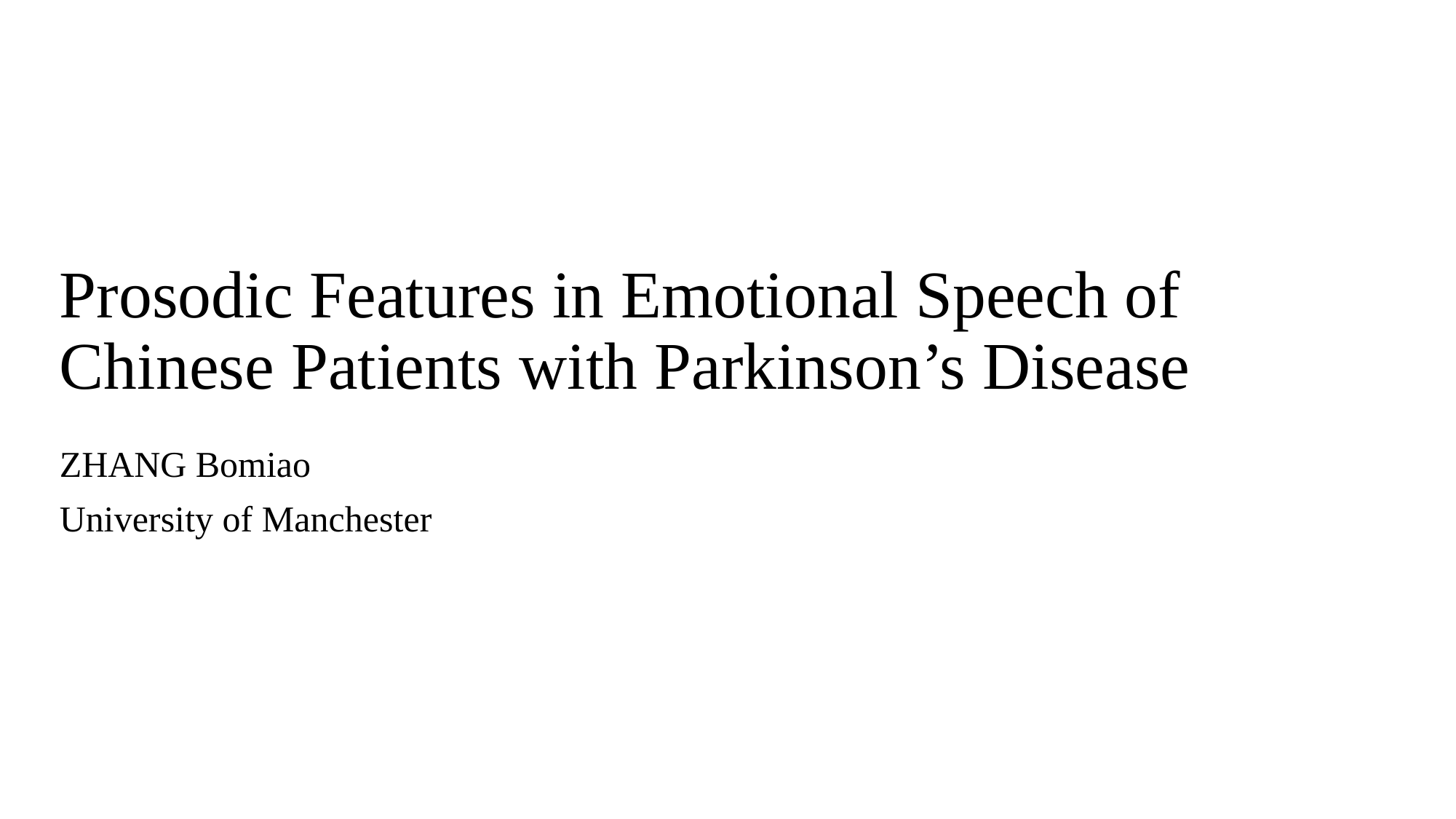

# Prosodic Features in Emotional Speech of Chinese Patients with Parkinson’s Disease
ZHANG Bomiao
University of Manchester